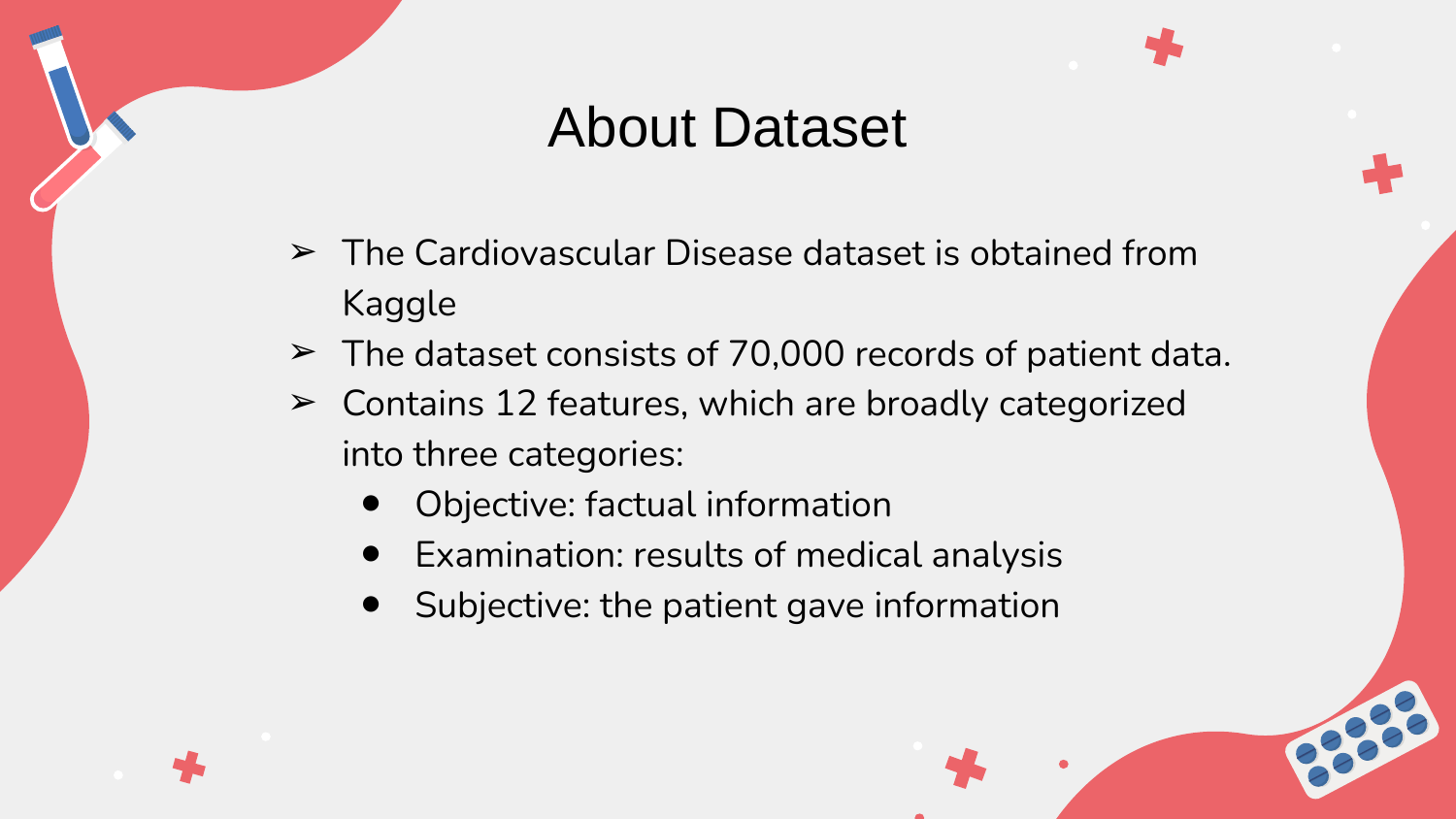

# About Dataset
The Cardiovascular Disease dataset is obtained from Kaggle
The dataset consists of 70,000 records of patient data.
Contains 12 features, which are broadly categorized into three categories:
Objective: factual information
Examination: results of medical analysis
Subjective: the patient gave information